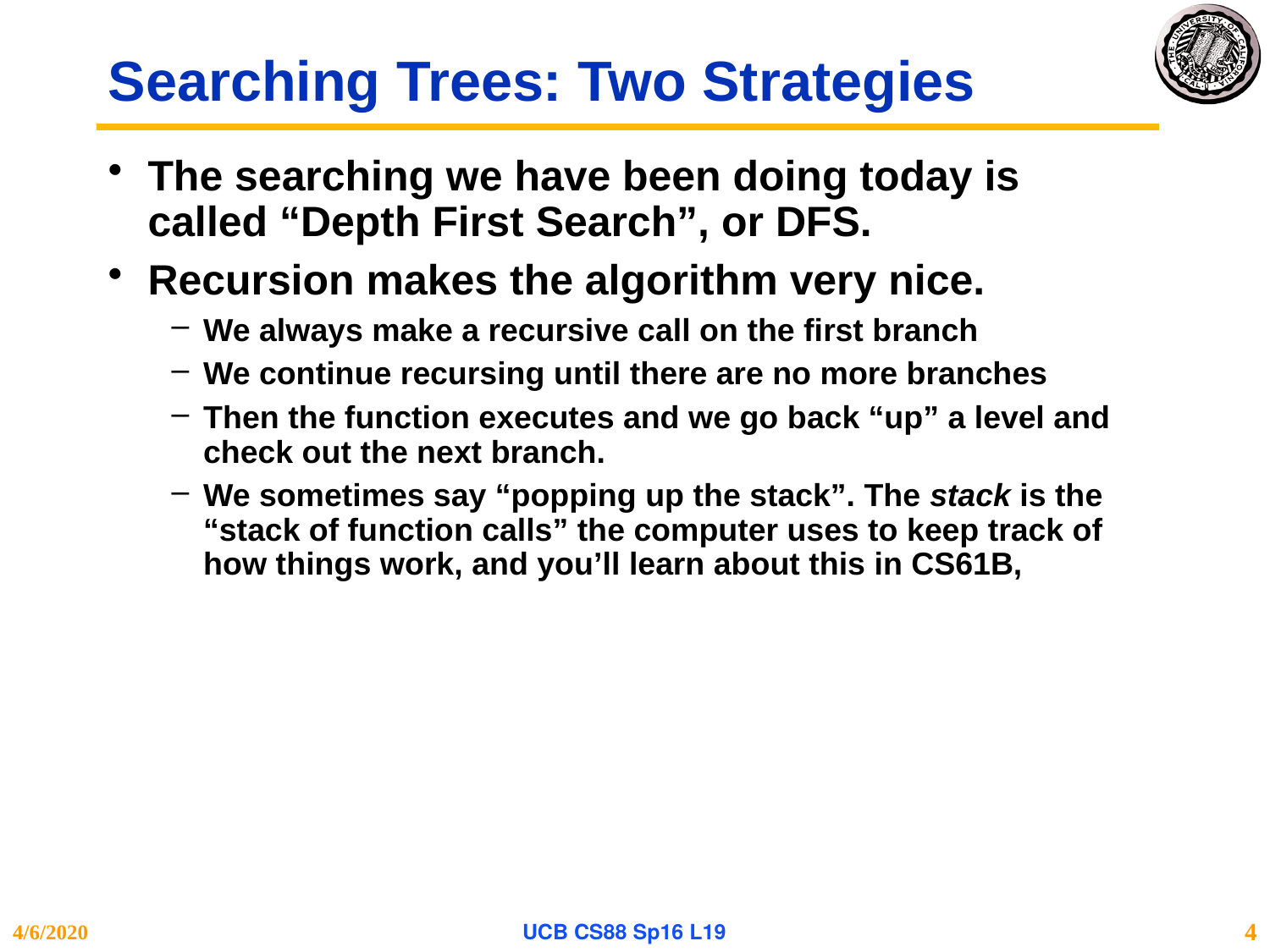

# Searching Trees: Two Strategies
The searching we have been doing today is called “Depth First Search”, or DFS.
Recursion makes the algorithm very nice.
We always make a recursive call on the first branch
We continue recursing until there are no more branches
Then the function executes and we go back “up” a level and check out the next branch.
We sometimes say “popping up the stack”. The stack is the “stack of function calls” the computer uses to keep track of how things work, and you’ll learn about this in CS61B,
4/6/2020
UCB CS88 Sp16 L19
4